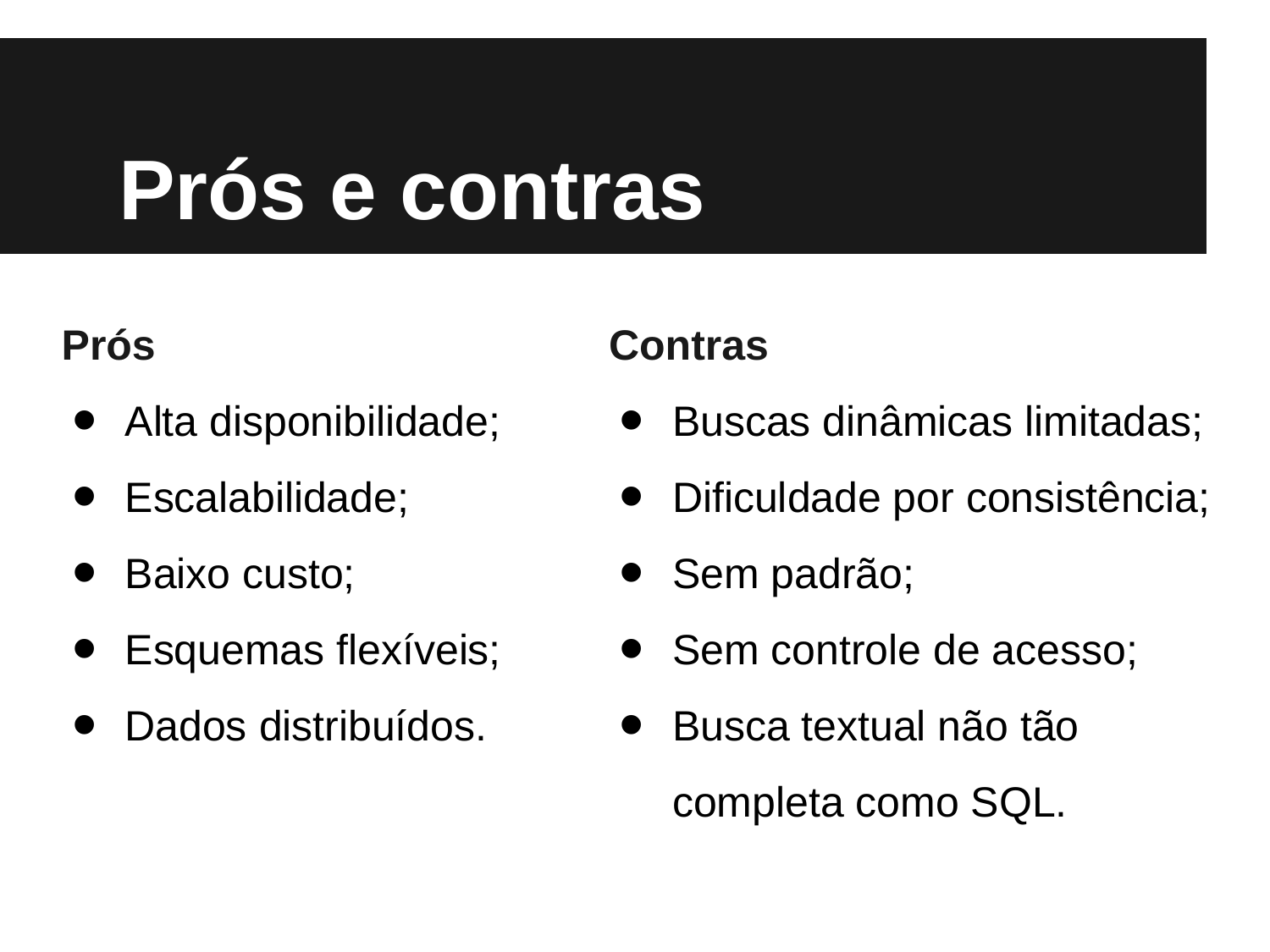

# Prós e contras
Prós
Alta disponibilidade;
Escalabilidade;
Baixo custo;
Esquemas flexíveis;
Dados distribuídos.
Contras
Buscas dinâmicas limitadas;
Dificuldade por consistência;
Sem padrão;
Sem controle de acesso;
Busca textual não tão completa como SQL.